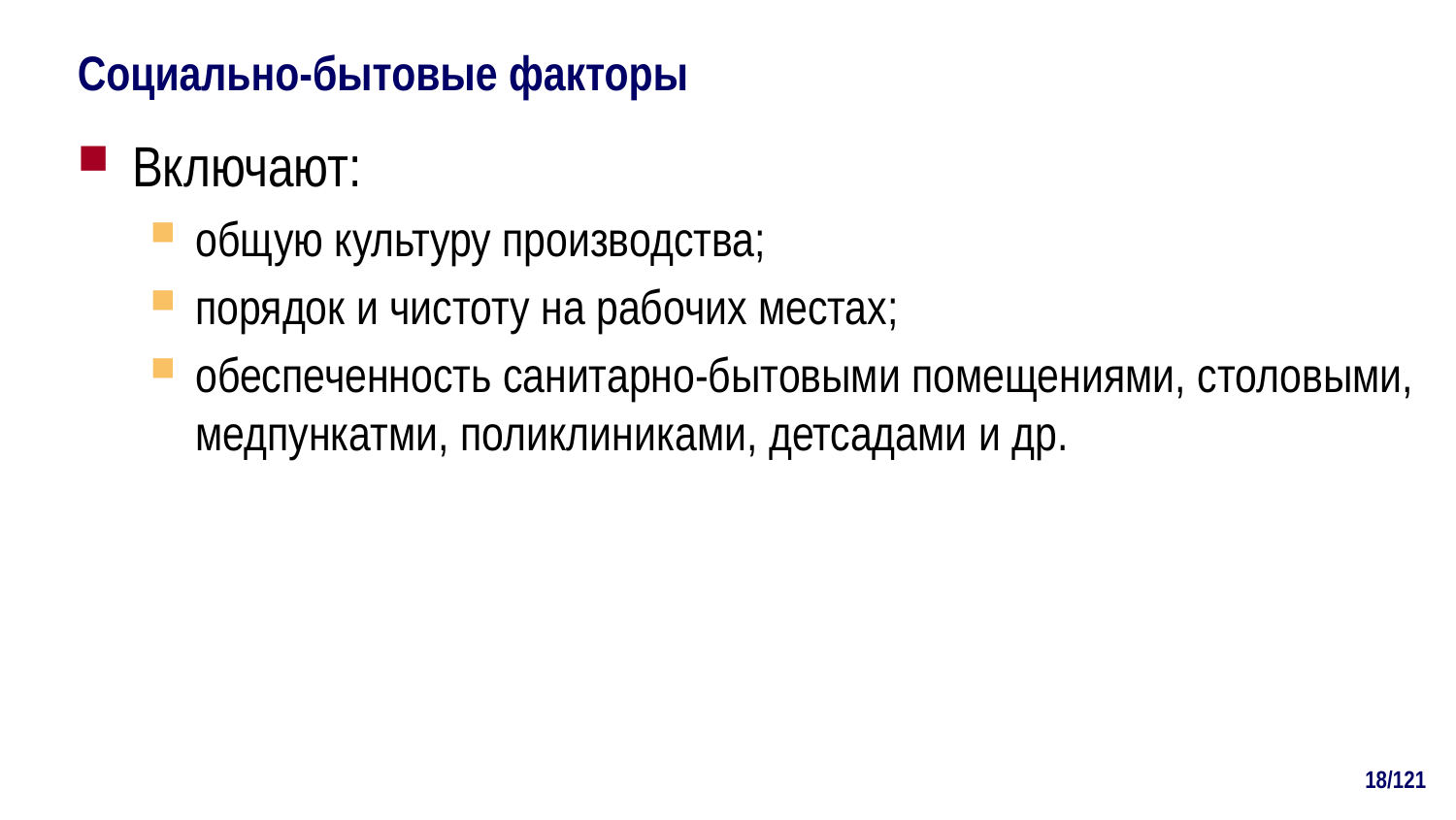

# Социально-бытовые факторы
Включают:
общую культуру производства;
порядок и чистоту на рабочих местах;
обеспеченность санитарно-бытовыми помещениями, столовыми, медпункатми, поликлиниками, детсадами и др.